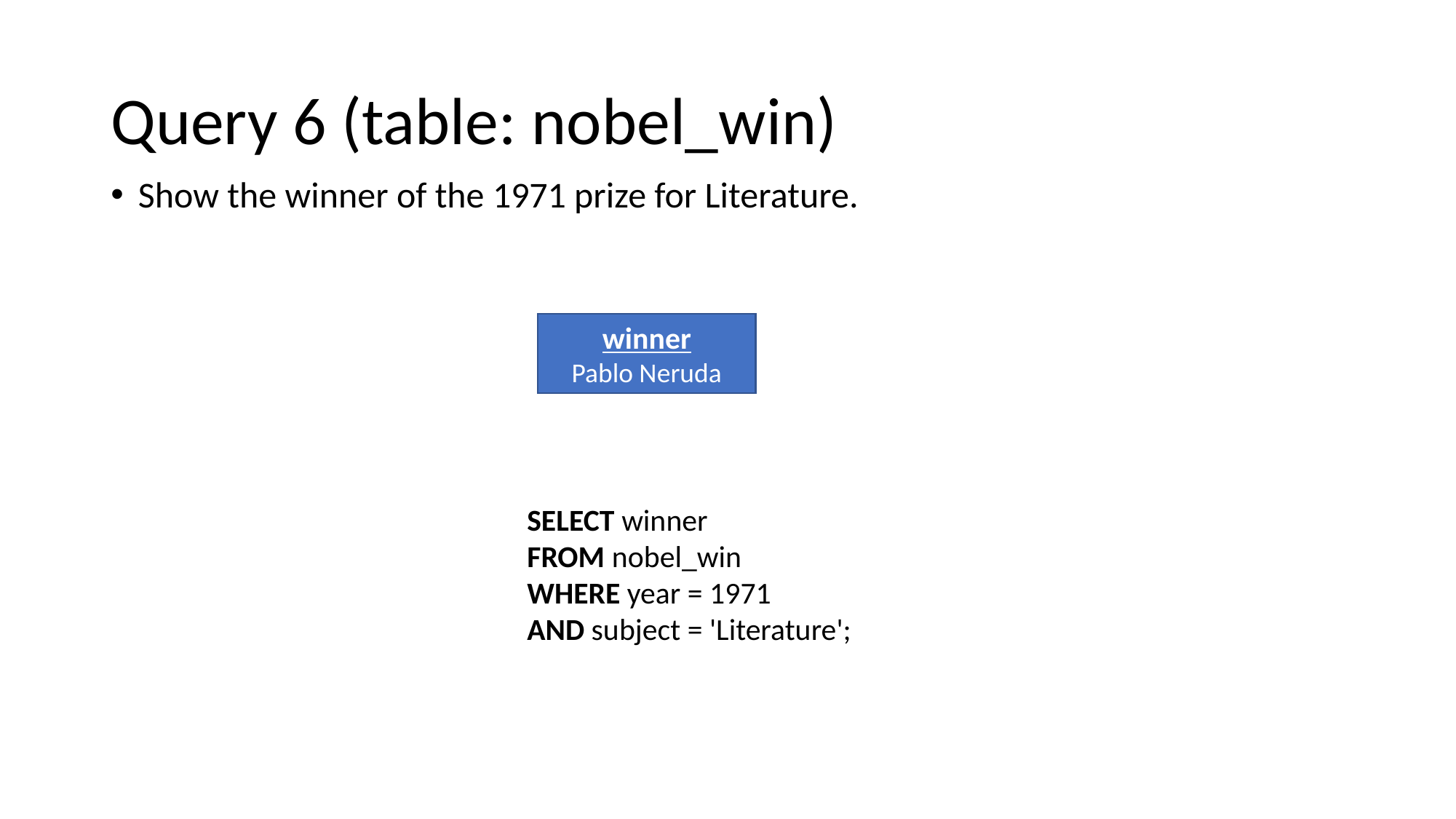

# Query 6 (table: nobel_win)
Show the winner of the 1971 prize for Literature.
winner
Pablo Neruda
SELECT winner
FROM nobel_win
WHERE year = 1971
AND subject = 'Literature';